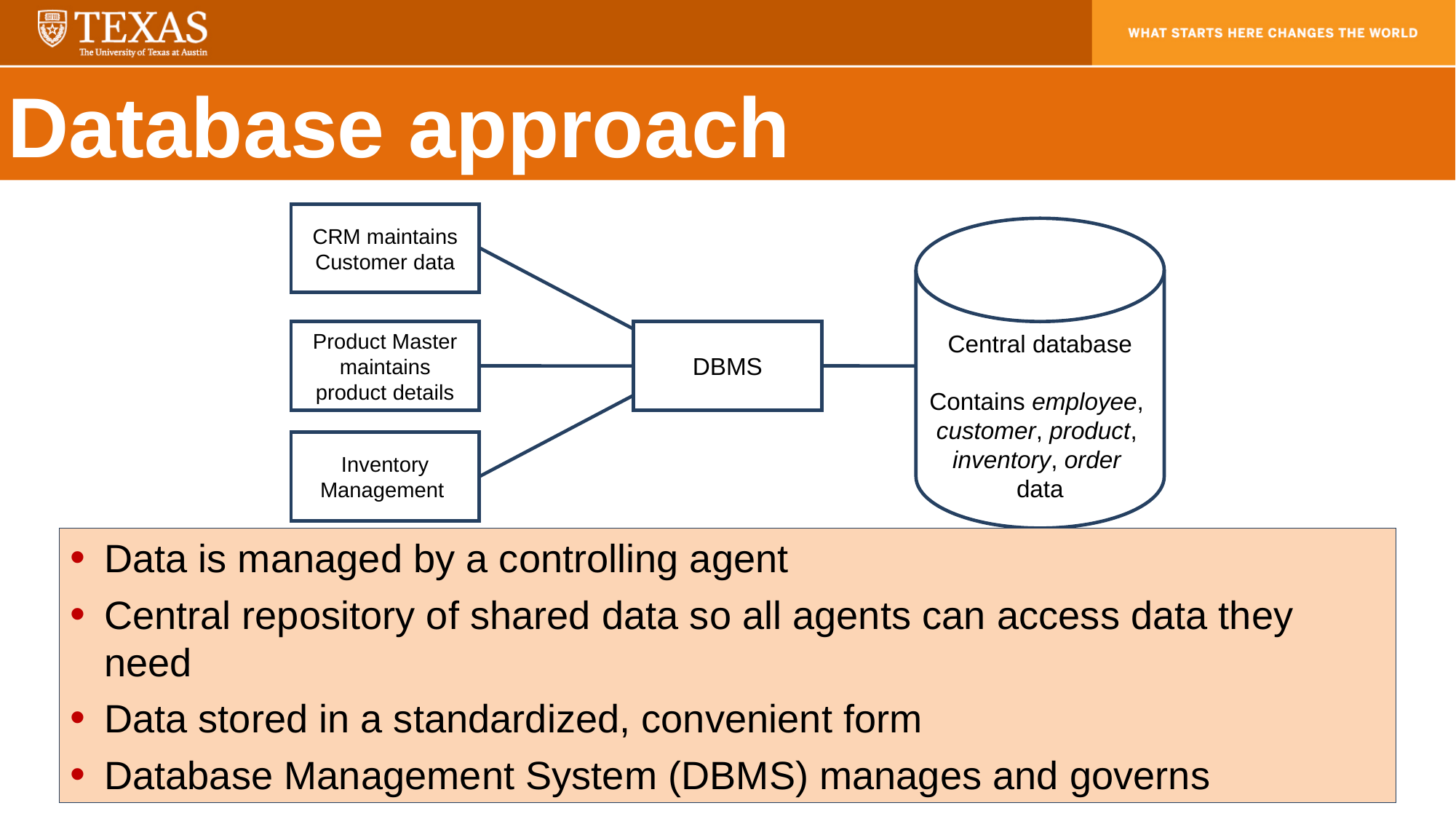

Database approach

CRM maintains Customer data

Central database

Contains employee,
customer, product,
inventory, order
data

Product Master maintains product details
DBMS

Inventory Management
Data is managed by a controlling agent
Central repository of shared data so all agents can access data they need
Data stored in a standardized, convenient form
Database Management System (DBMS) manages and governs
19